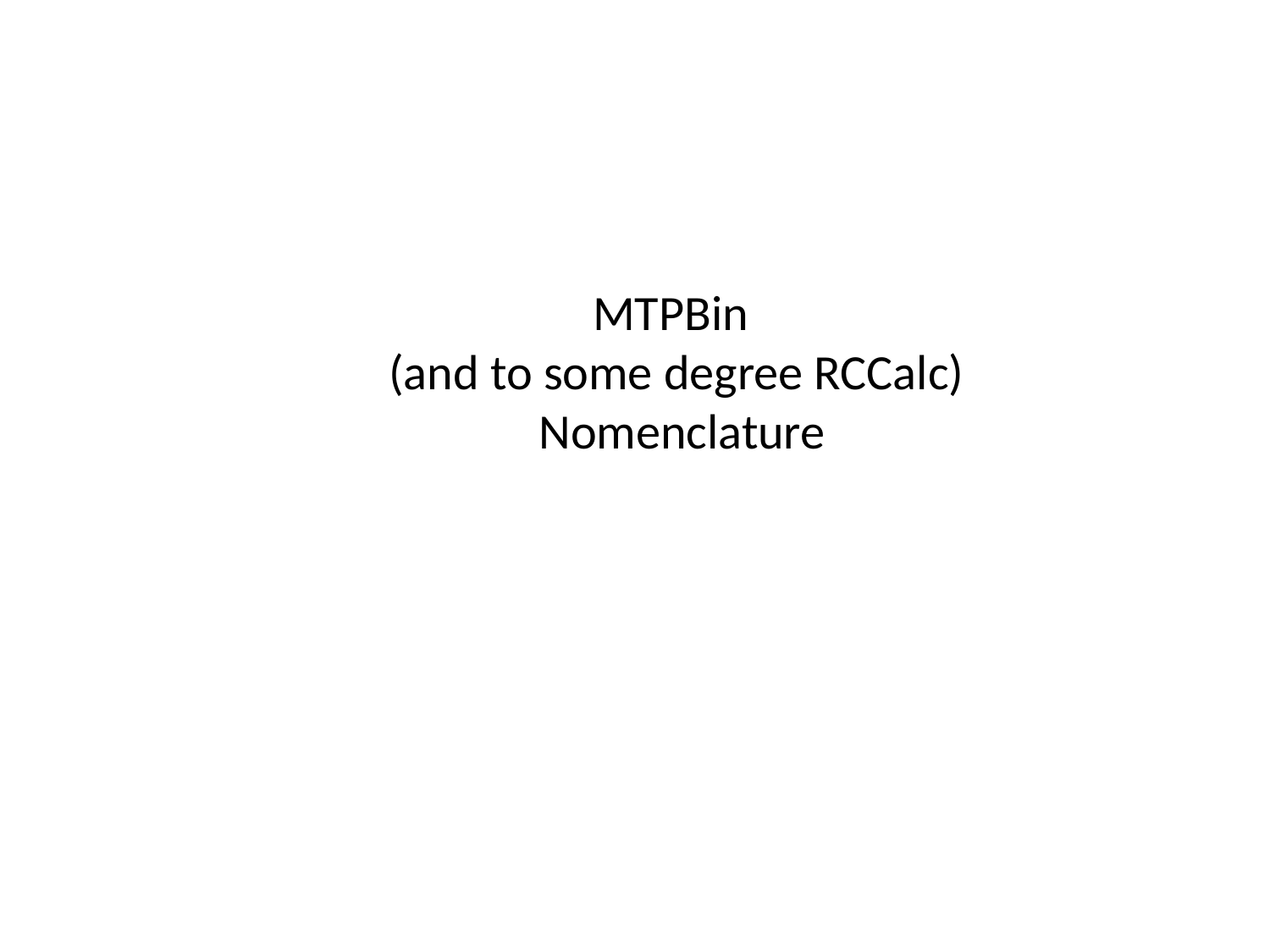

MTPBin
(and to some degree RCCalc)
 Nomenclature